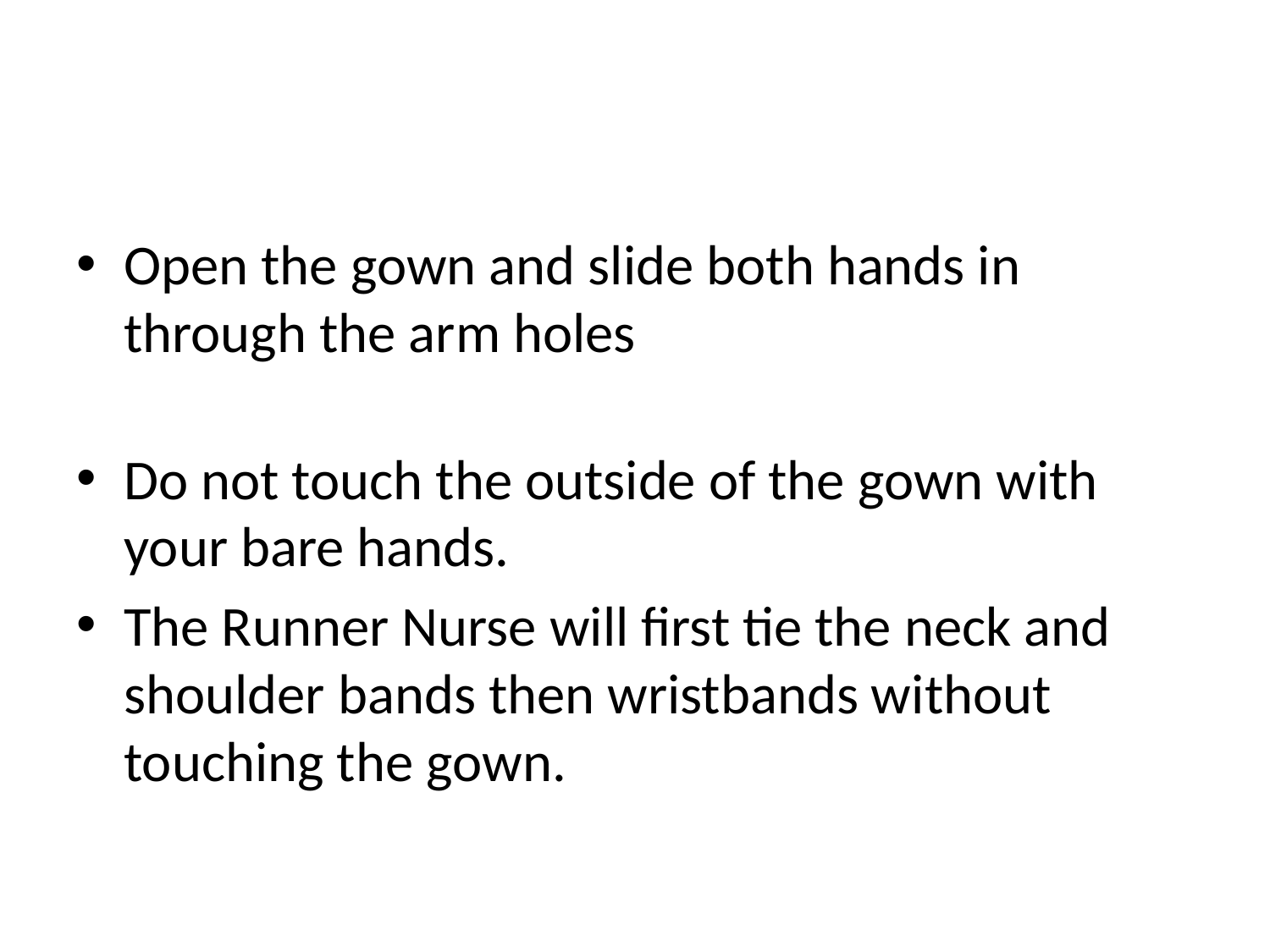

#
Open the gown and slide both hands in through the arm holes
Do not touch the outside of the gown with your bare hands.
The Runner Nurse will first tie the neck and shoulder bands then wristbands without touching the gown.